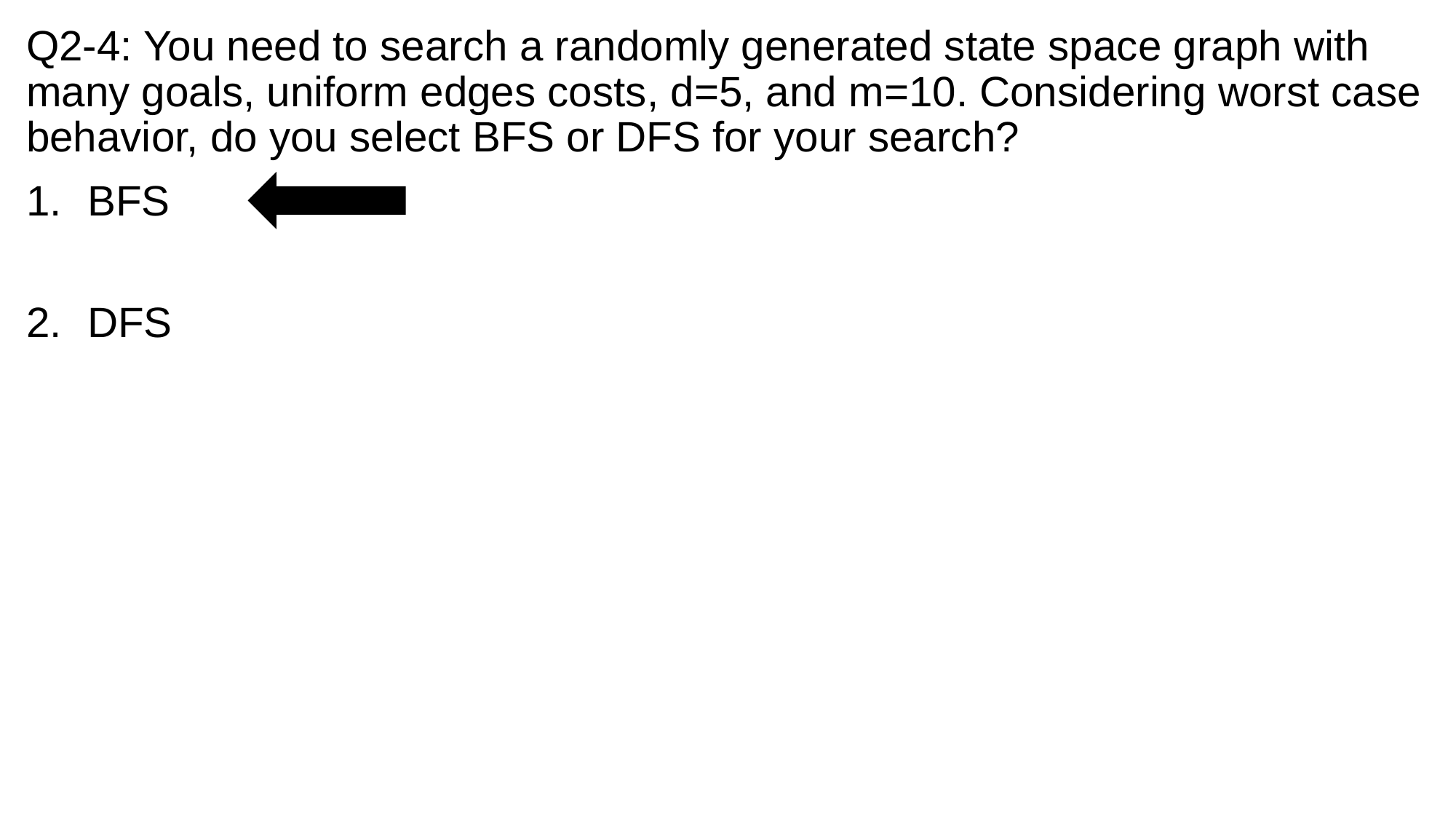

# Q2-4: You need to search a randomly generated state space graph with many goals, uniform edges costs, d=5, and m=10. Considering worst case behavior, do you select BFS or DFS for your search?
BFS

DFS